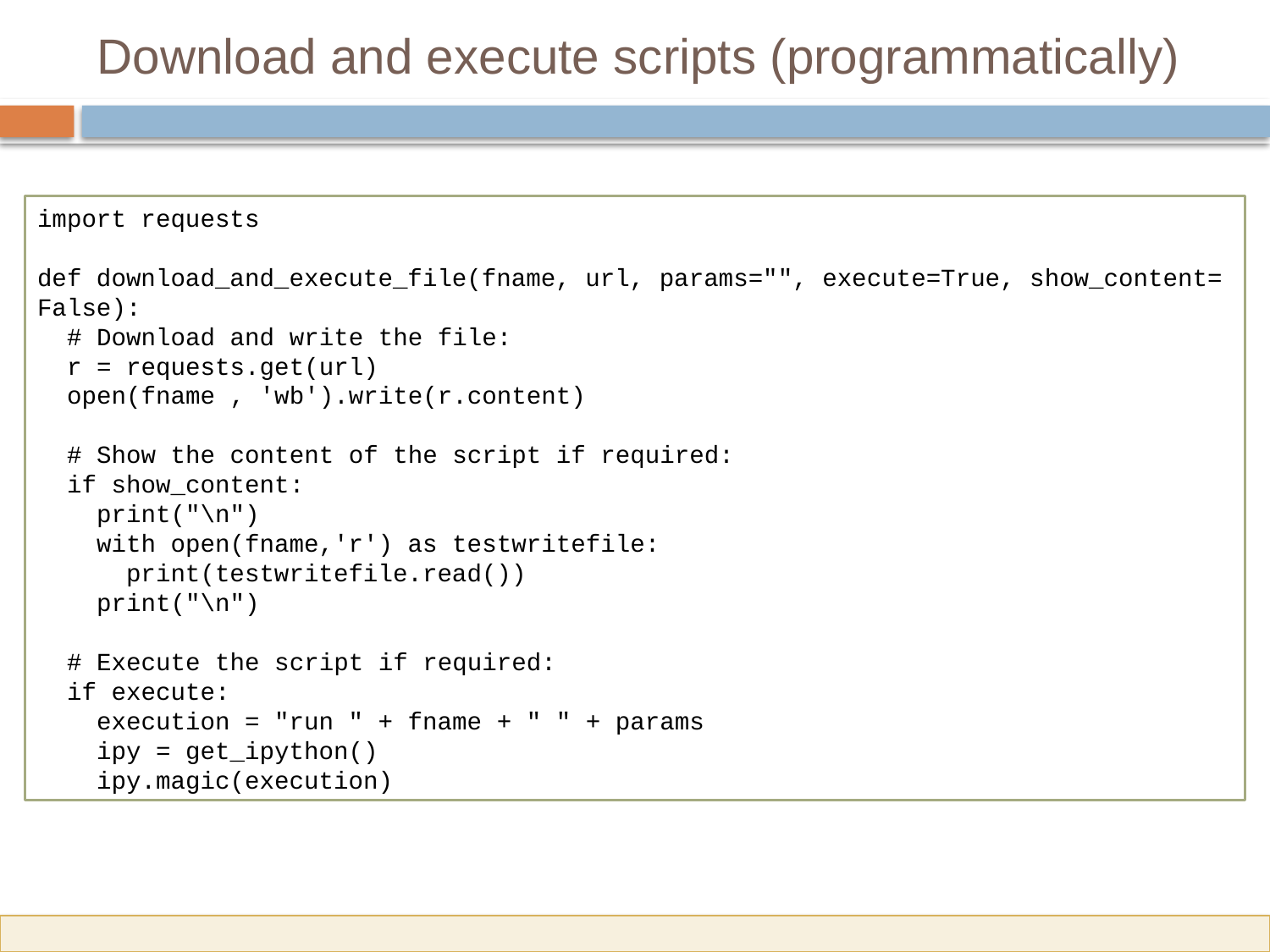

# Download and execute scripts (programmatically)
import requests
def download_and_execute_file(fname, url, params="", execute=True, show_content=False):
  # Download and write the file:
  r = requests.get(url)
  open(fname , 'wb').write(r.content)
  # Show the content of the script if required:
  if show_content:
    print("\n")
    with open(fname,'r') as testwritefile:
      print(testwritefile.read())
    print("\n")
  # Execute the script if required:
  if execute:
    execution = "run " + fname + " " + params
    ipy = get_ipython()
    ipy.magic(execution)